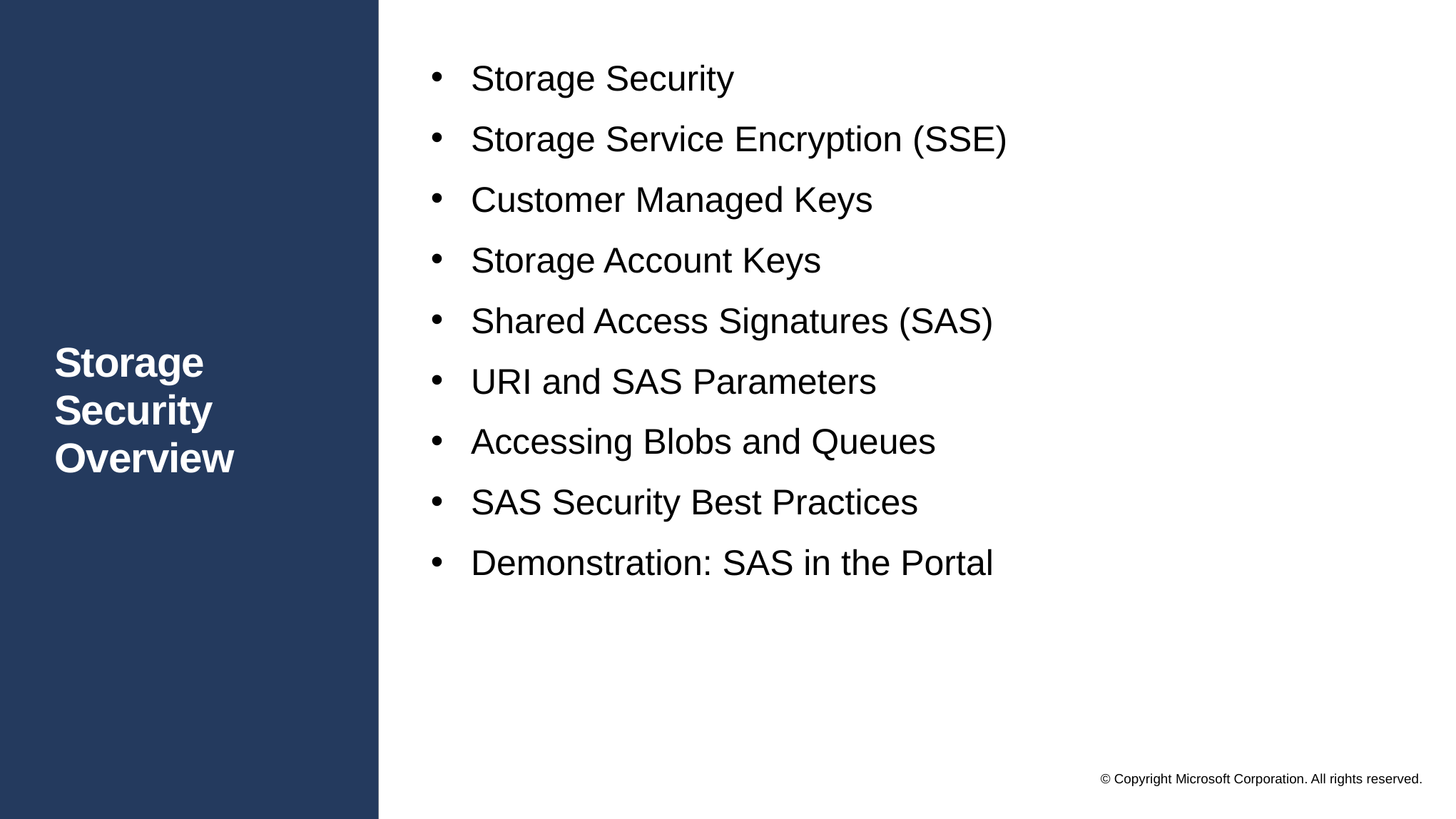

Storage Security
Storage Service Encryption (SSE)
Customer Managed Keys
Storage Account Keys
Shared Access Signatures (SAS)
URI and SAS Parameters
Accessing Blobs and Queues
SAS Security Best Practices
Demonstration: SAS in the Portal
# Storage Security Overview